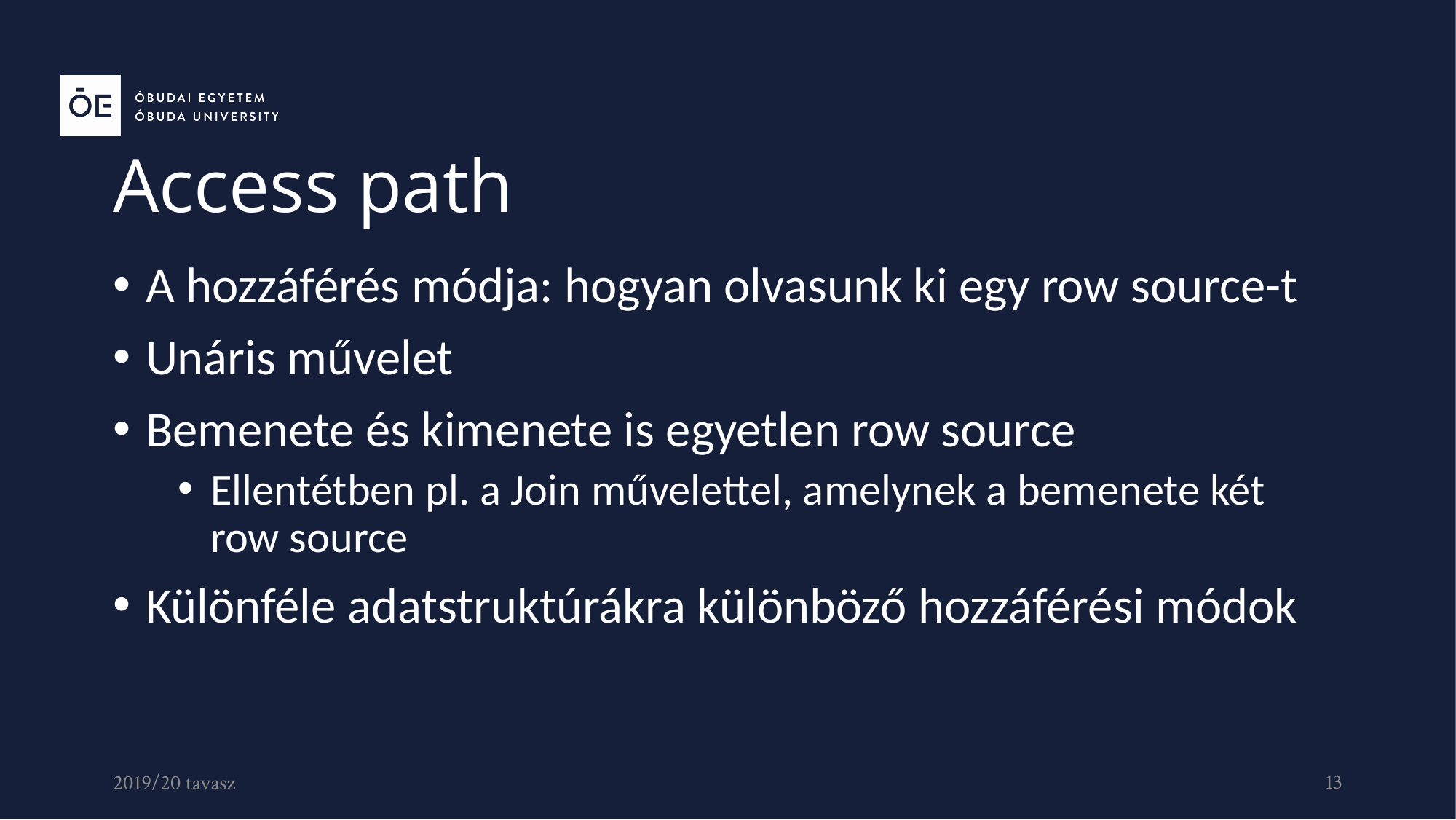

Access path
A hozzáférés módja: hogyan olvasunk ki egy row source-t
Unáris művelet
Bemenete és kimenete is egyetlen row source
Ellentétben pl. a Join művelettel, amelynek a bemenete két row source
Különféle adatstruktúrákra különböző hozzáférési módok
2019/20 tavasz
13